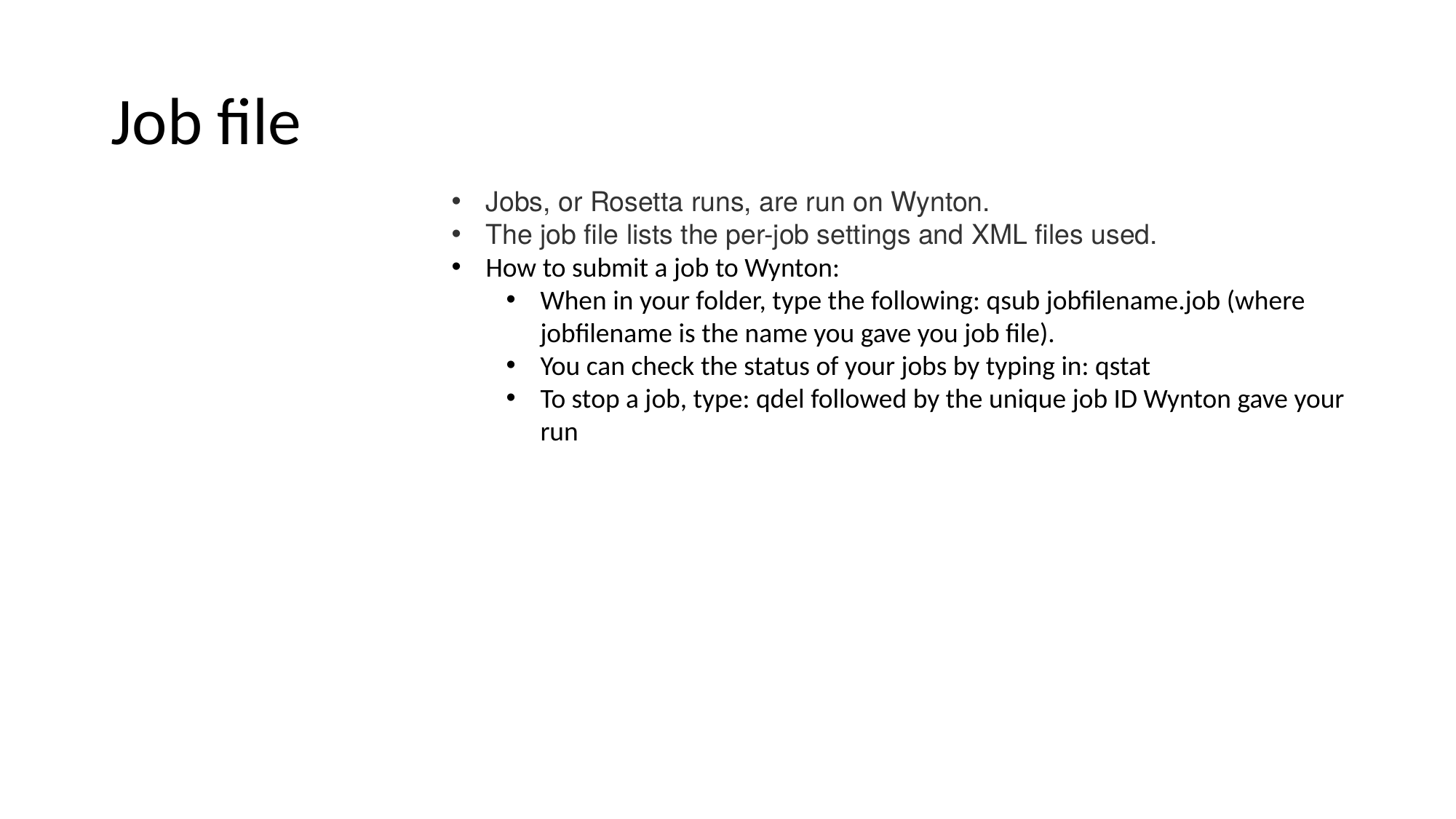

# Job file
Jobs, or Rosetta runs, are run on Wynton.
The job file lists the per-job settings and XML files used.
How to submit a job to Wynton:
When in your folder, type the following: qsub jobfilename.job (where jobfilename is the name you gave you job file).
You can check the status of your jobs by typing in: qstat
To stop a job, type: qdel followed by the unique job ID Wynton gave your run